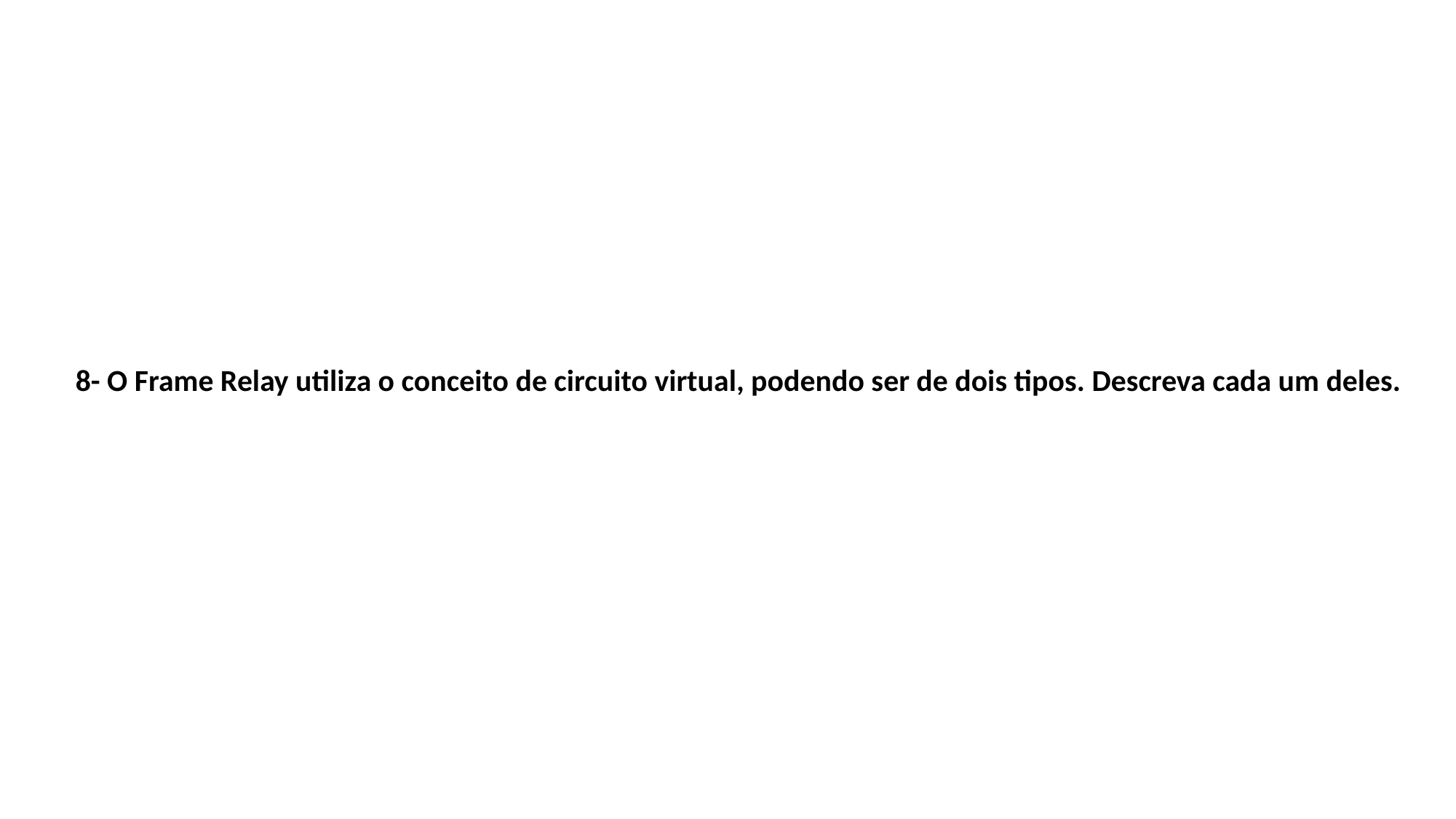

8- O Frame Relay utiliza o conceito de circuito virtual, podendo ser de dois tipos. Descreva cada um deles.